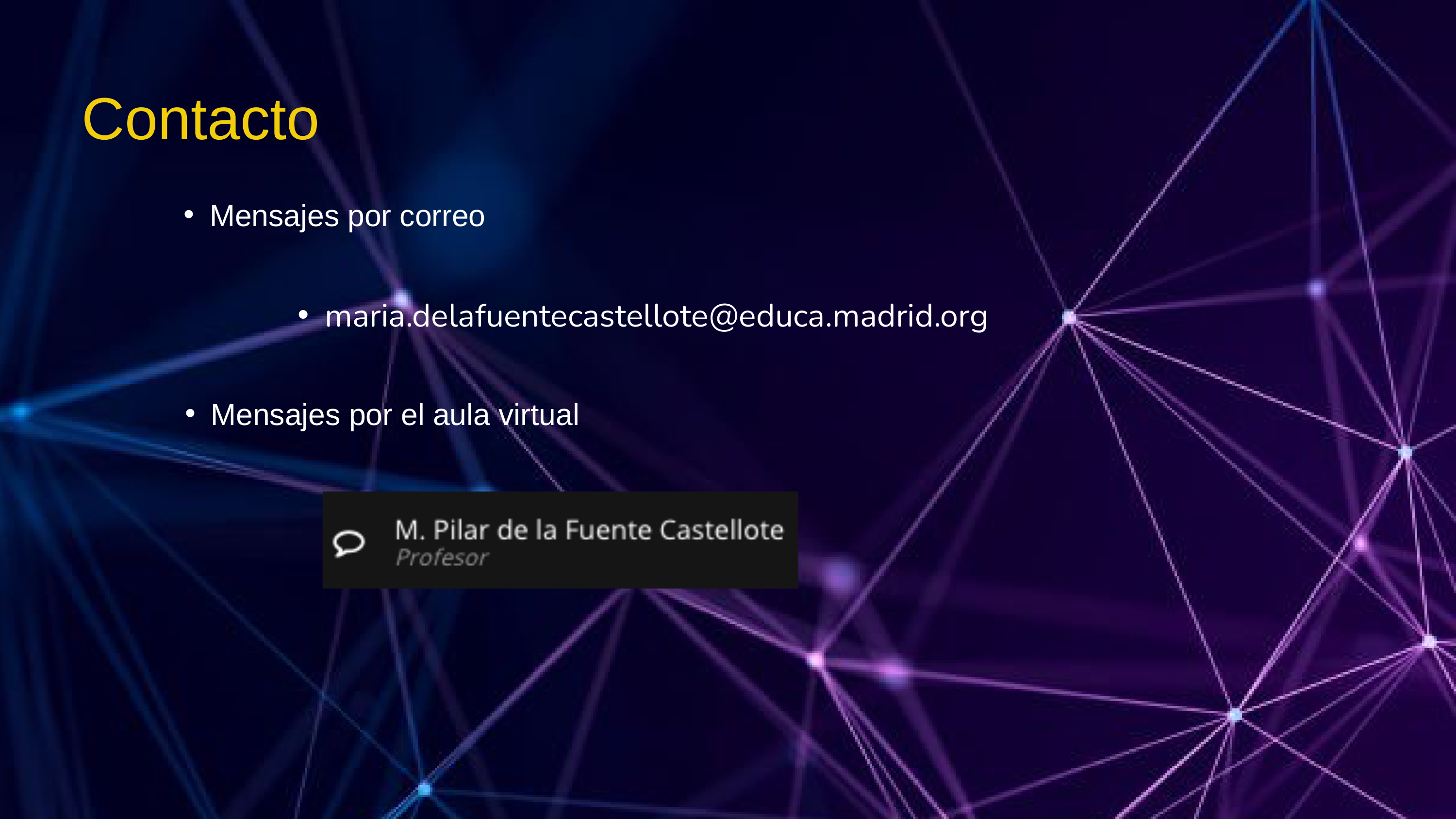

Contacto

Mensajes por correo
maria.delafuentecastellote@educa.madrid.org
Mensajes por el aula virtual